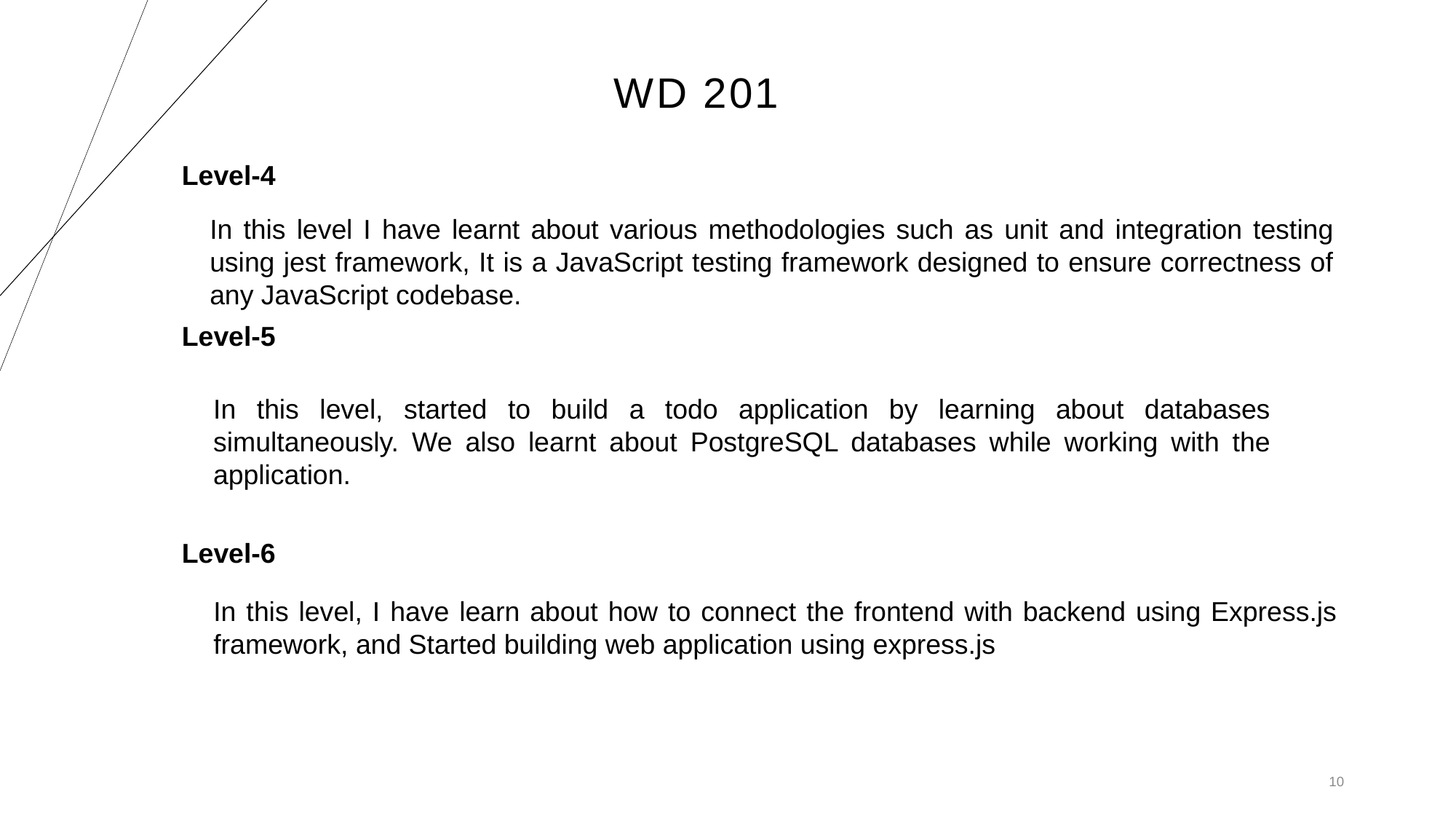

# WD 201
Level-4
In this level I have learnt about various methodologies such as unit and integration testing using jest framework, It is a JavaScript testing framework designed to ensure correctness of any JavaScript codebase.
Level-5
In this level, started to build a todo application by learning about databases simultaneously. We also learnt about PostgreSQL databases while working with the application.
Level-6
In this level, I have learn about how to connect the frontend with backend using Express.js framework, and Started building web application using express.js
10